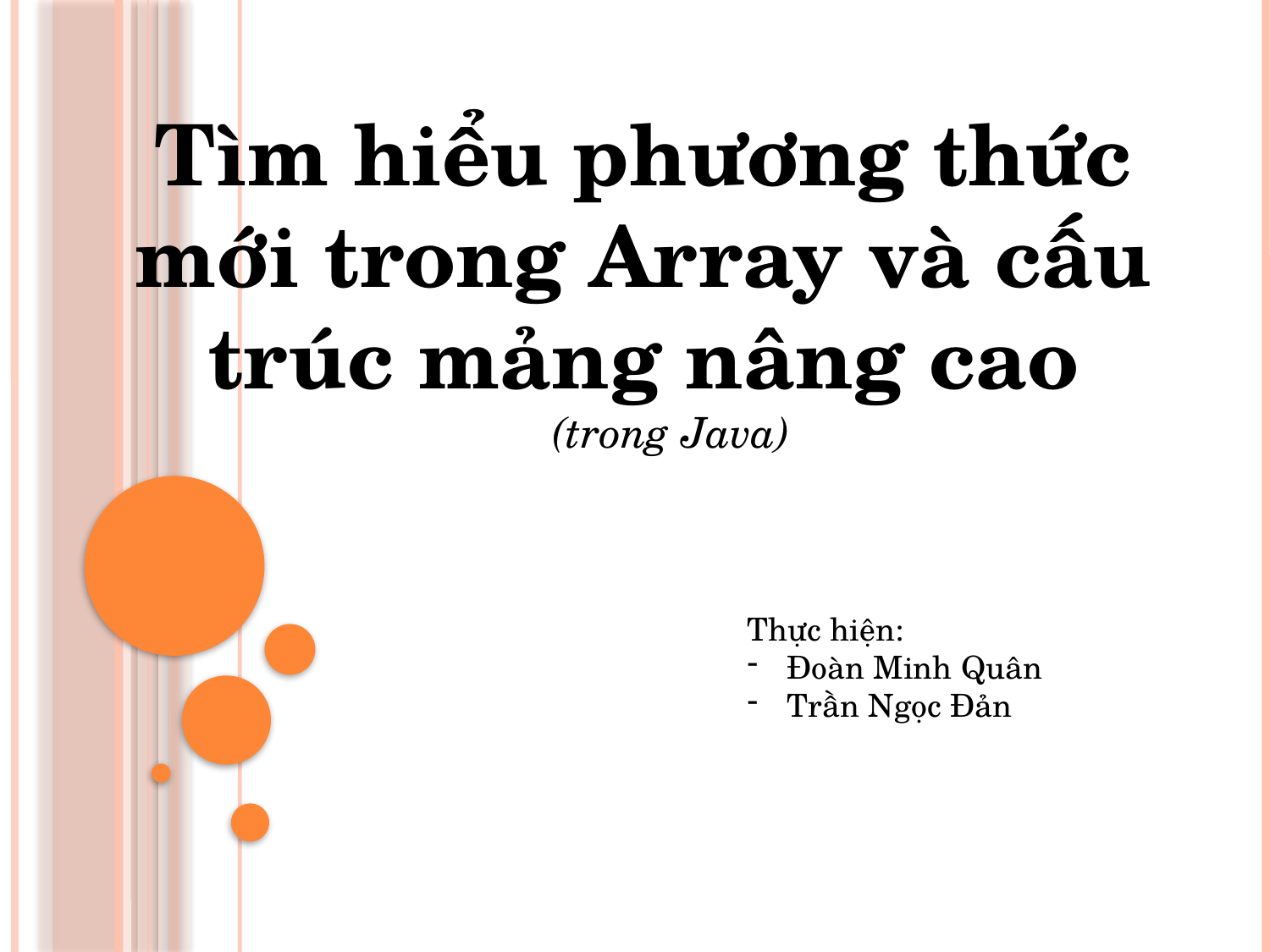

Tìm hiểu phương thức mới trong Array và cấu trúc mảng nâng cao
       (trong Java)
Thực hiện:
Đoàn Minh Quân
Trần Ngọc Đản